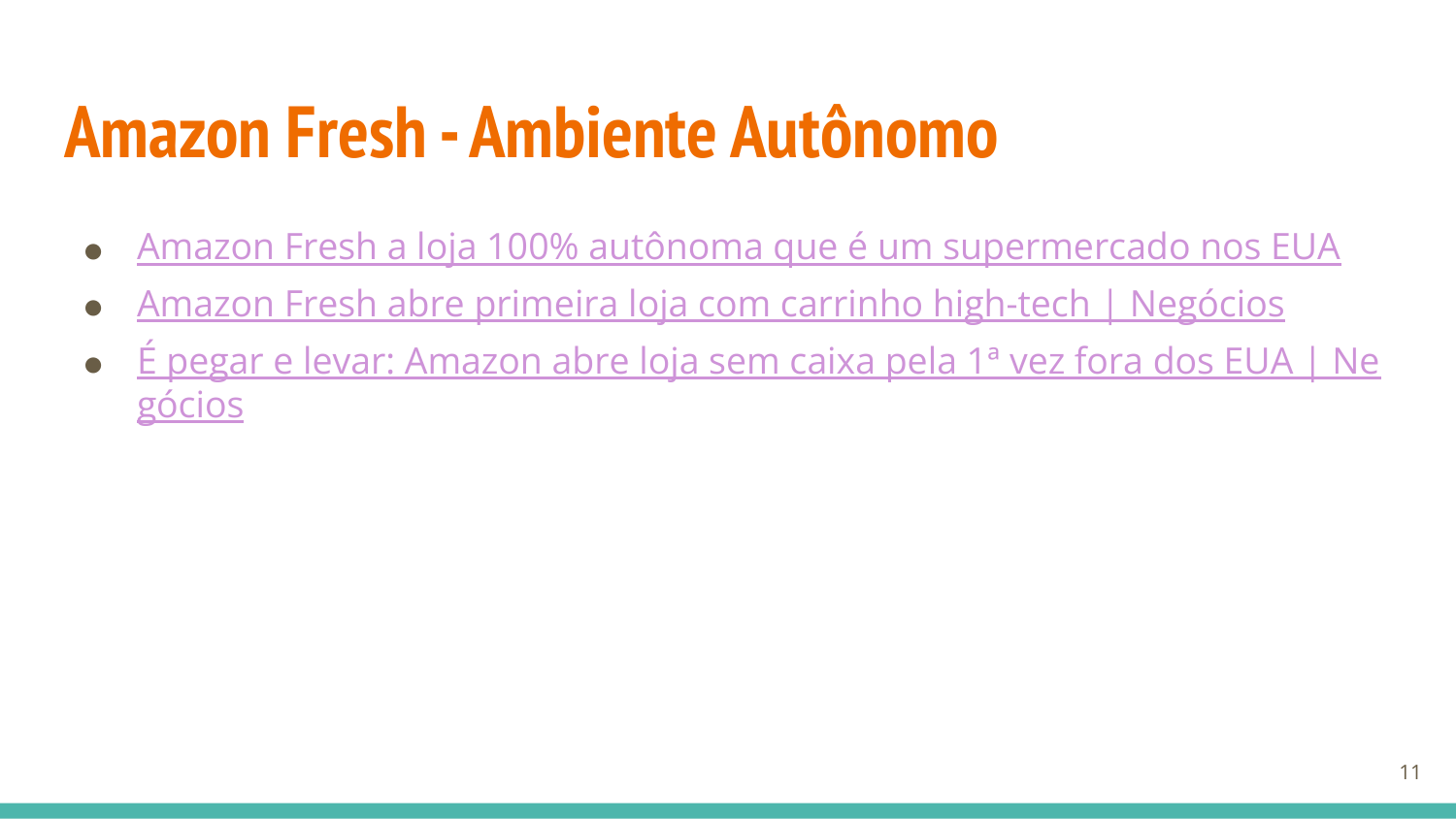

# Amazon Fresh - Ambiente Autônomo
Amazon Fresh a loja 100% autônoma que é um supermercado nos EUA
Amazon Fresh abre primeira loja com carrinho high-tech | Negócios
É pegar e levar: Amazon abre loja sem caixa pela 1ª vez fora dos EUA | Negócios

11